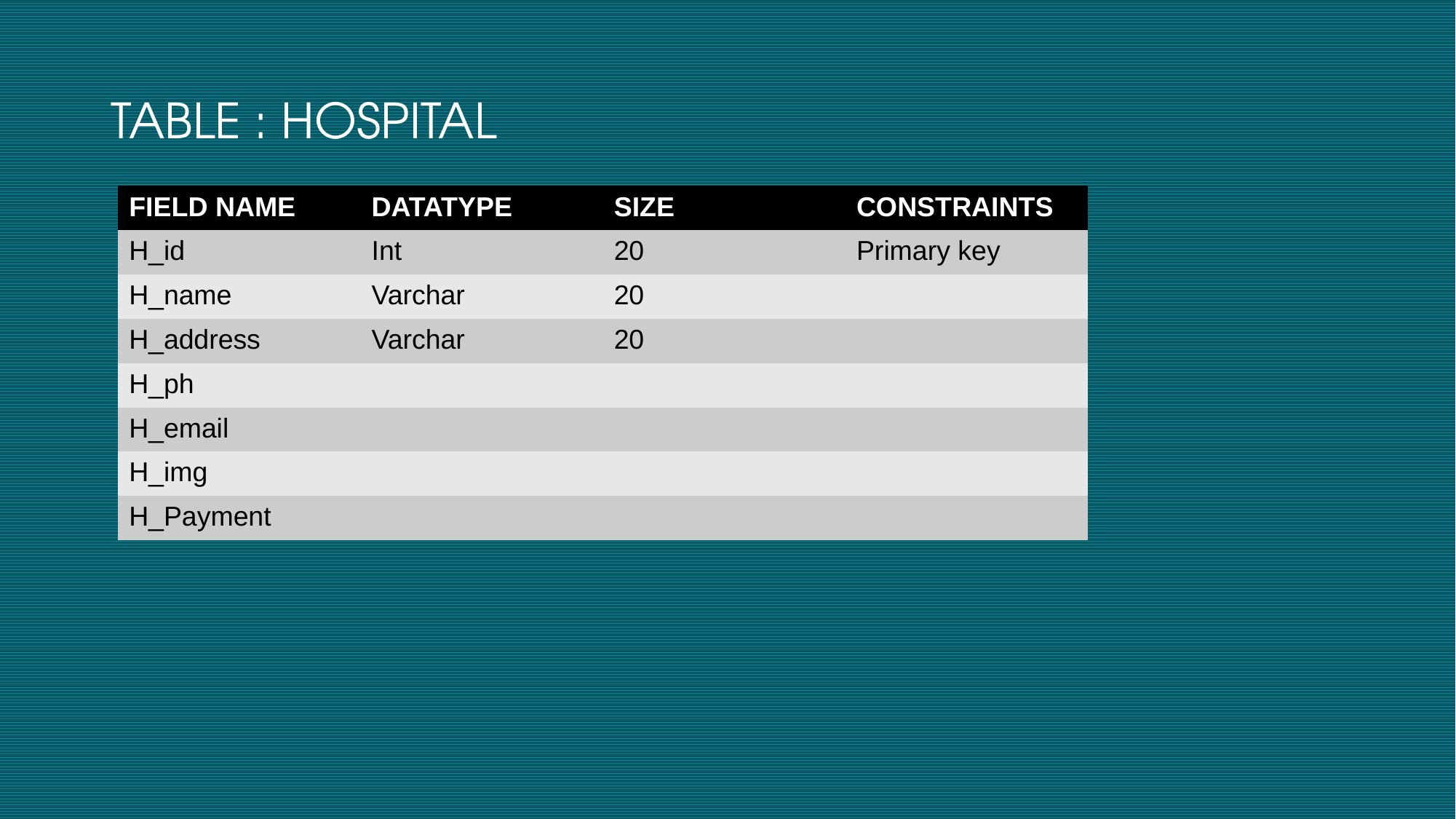

# TABLE : HOSPITAL
| FIELD NAME | DATATYPE | SIZE | CONSTRAINTS |
| --- | --- | --- | --- |
| H\_id | Int | 20 | Primary key |
| H\_name | Varchar | 20 |  |
| H\_address | Varchar | 20 |  |
| H\_ph |  |  |  |
| H\_email |  |  |  |
| H\_img |  |  |  |
| H\_Payment |  |  |  |